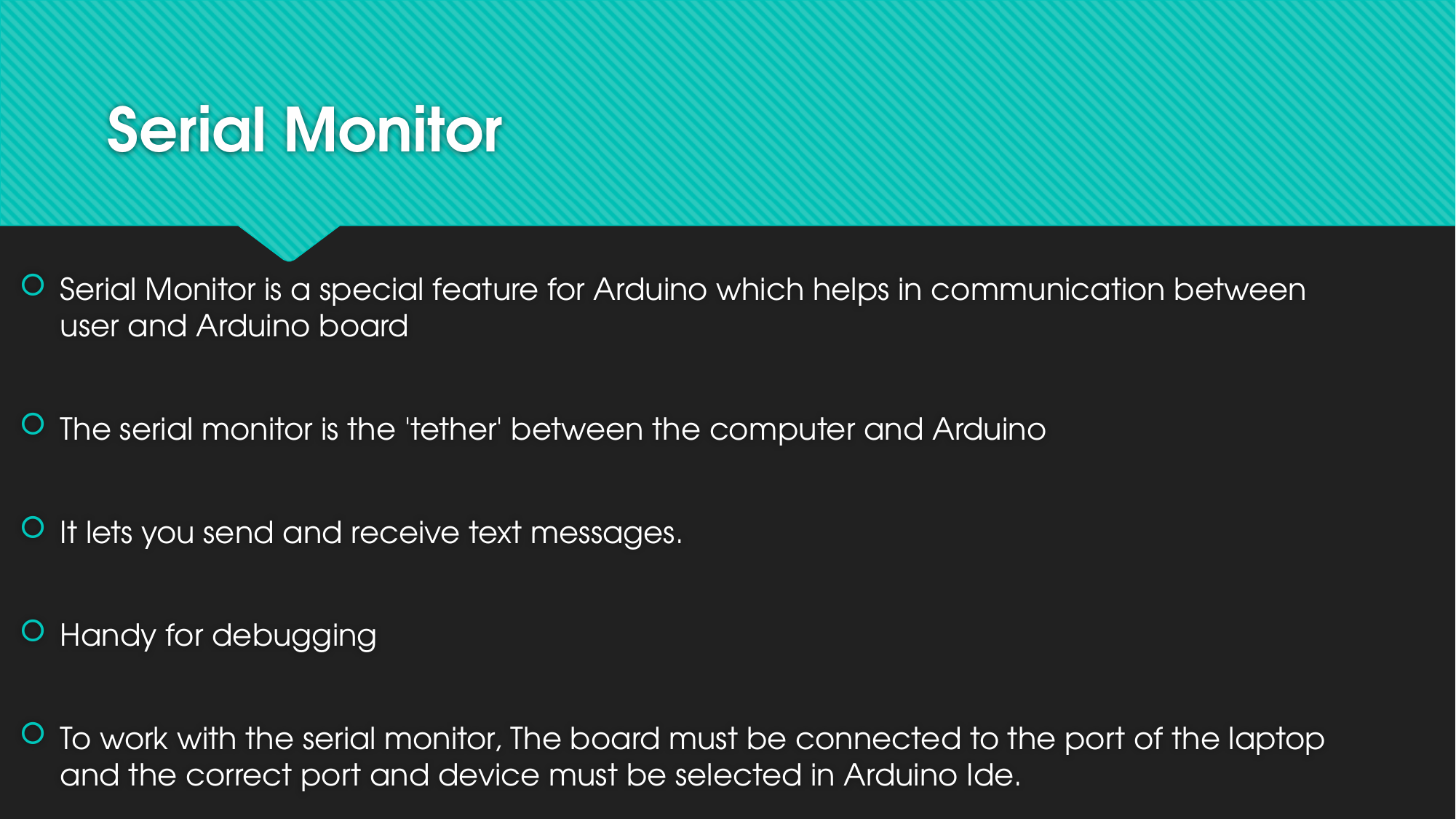

# Serial Monitor
Serial Monitor is a special feature for Arduino which helps in communication between user and Arduino board

The serial monitor is the 'tether' between the computer and Arduino

It lets you send and receive text messages.

Handy for debugging

To work with the serial monitor, The board must be connected to the port of the laptop and the correct port and device must be selected in Arduino Ide.